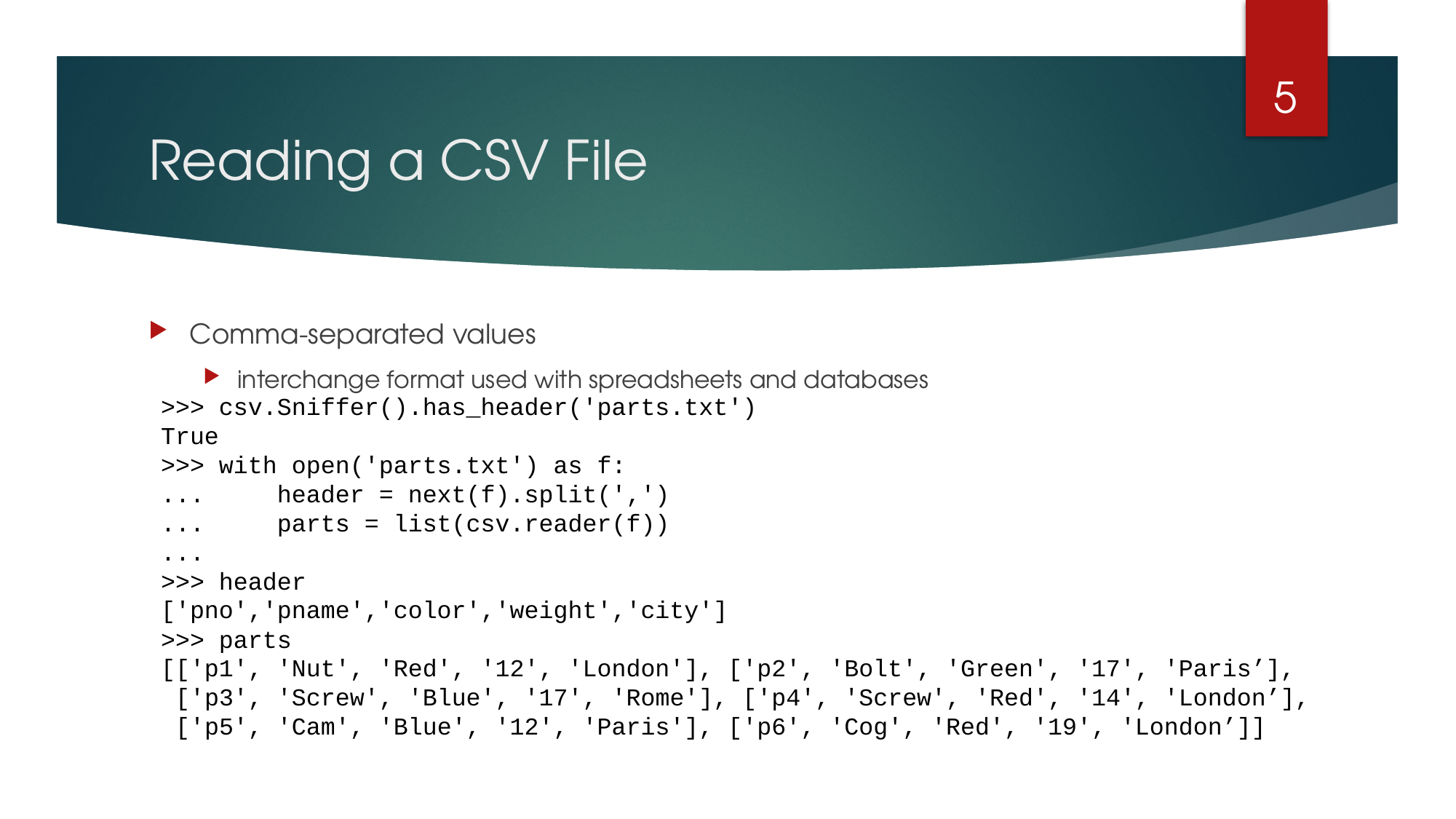

5
# Reading a CSV File
Comma-separated values
interchange format used with spreadsheets and databases

>>> csv.Sniffer().has_header('parts.txt')
True
>>> with open('parts.txt') as f:
...     header = next(f).split(',')
...     parts = list(csv.reader(f))
...
>>> header
['pno','pname','color','weight','city']
>>> parts
[['p1', 'Nut', 'Red', '12', 'London'], ['p2', 'Bolt', 'Green', '17', 'Paris’],
 ['p3', 'Screw', 'Blue', '17', 'Rome'], ['p4', 'Screw', 'Red', '14', 'London’],
 ['p5', 'Cam', 'Blue', '12', 'Paris'], ['p6', 'Cog', 'Red', '19', 'London’]]